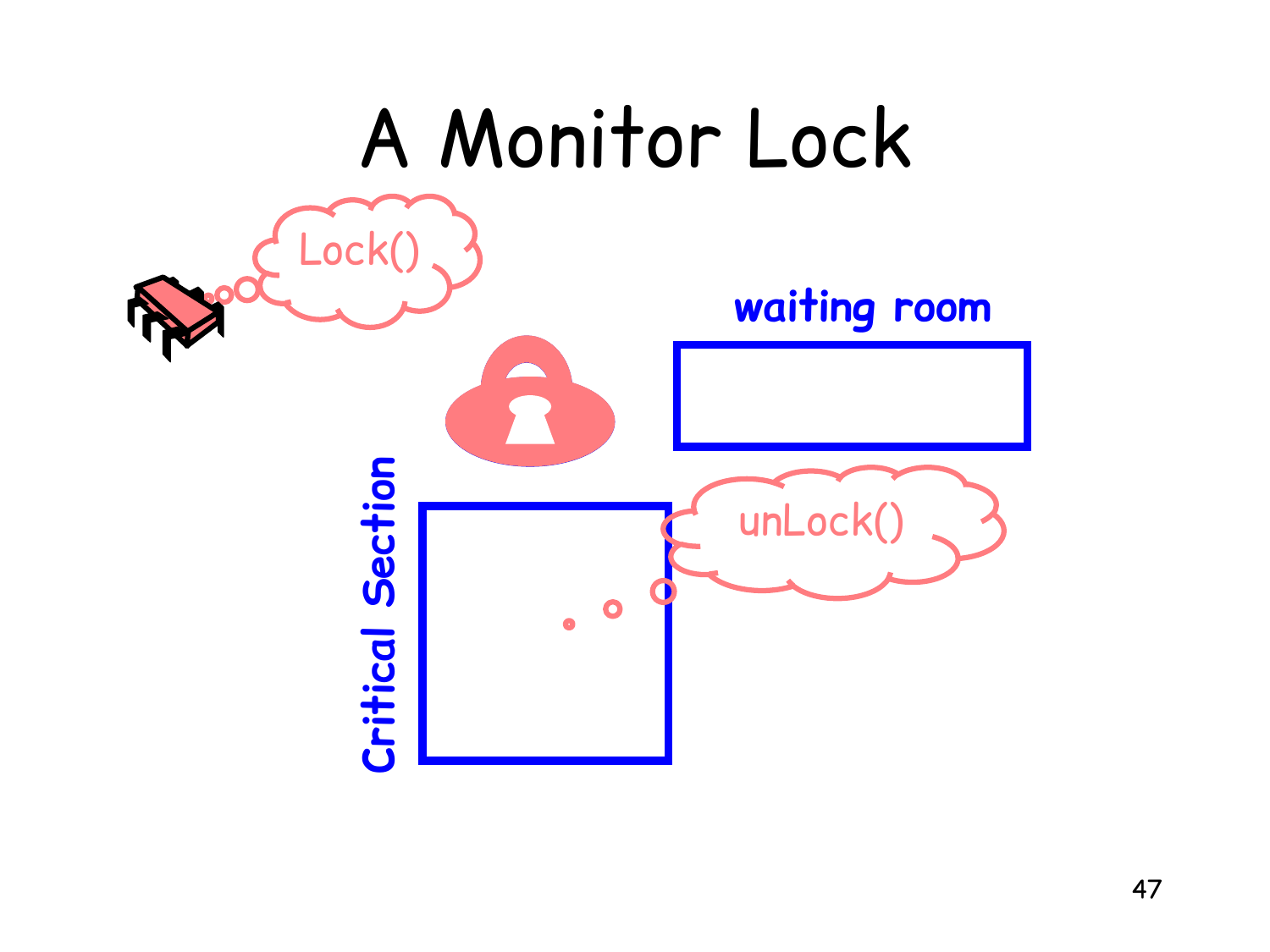

# A Monitor Lock
Lock()
waiting room

unLock()

Critical Section
47